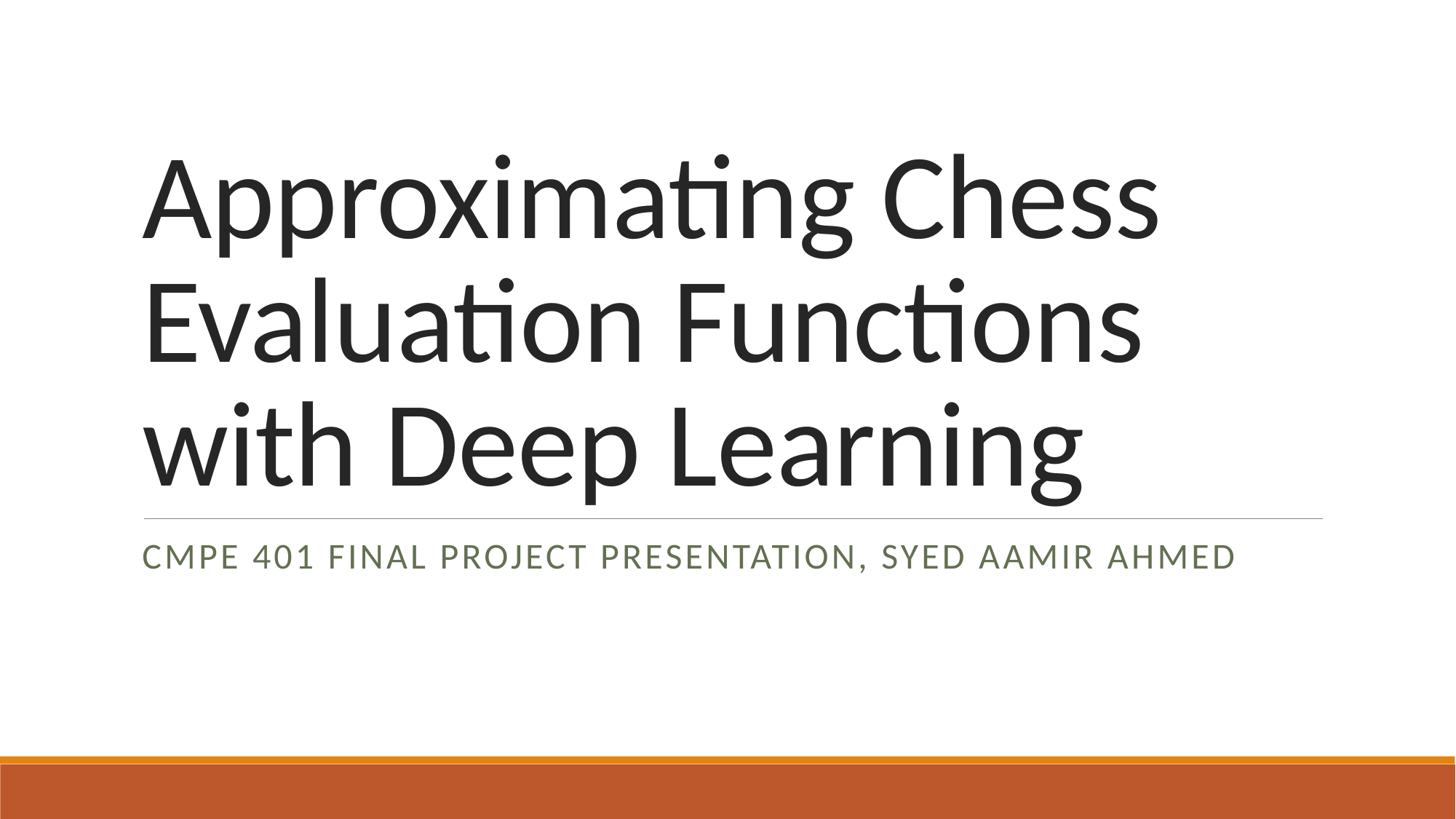

# Approximating Chess Evaluation Functions with Deep Learning
CMPE 401 Final Project Presentation, Syed Aamir AHmed